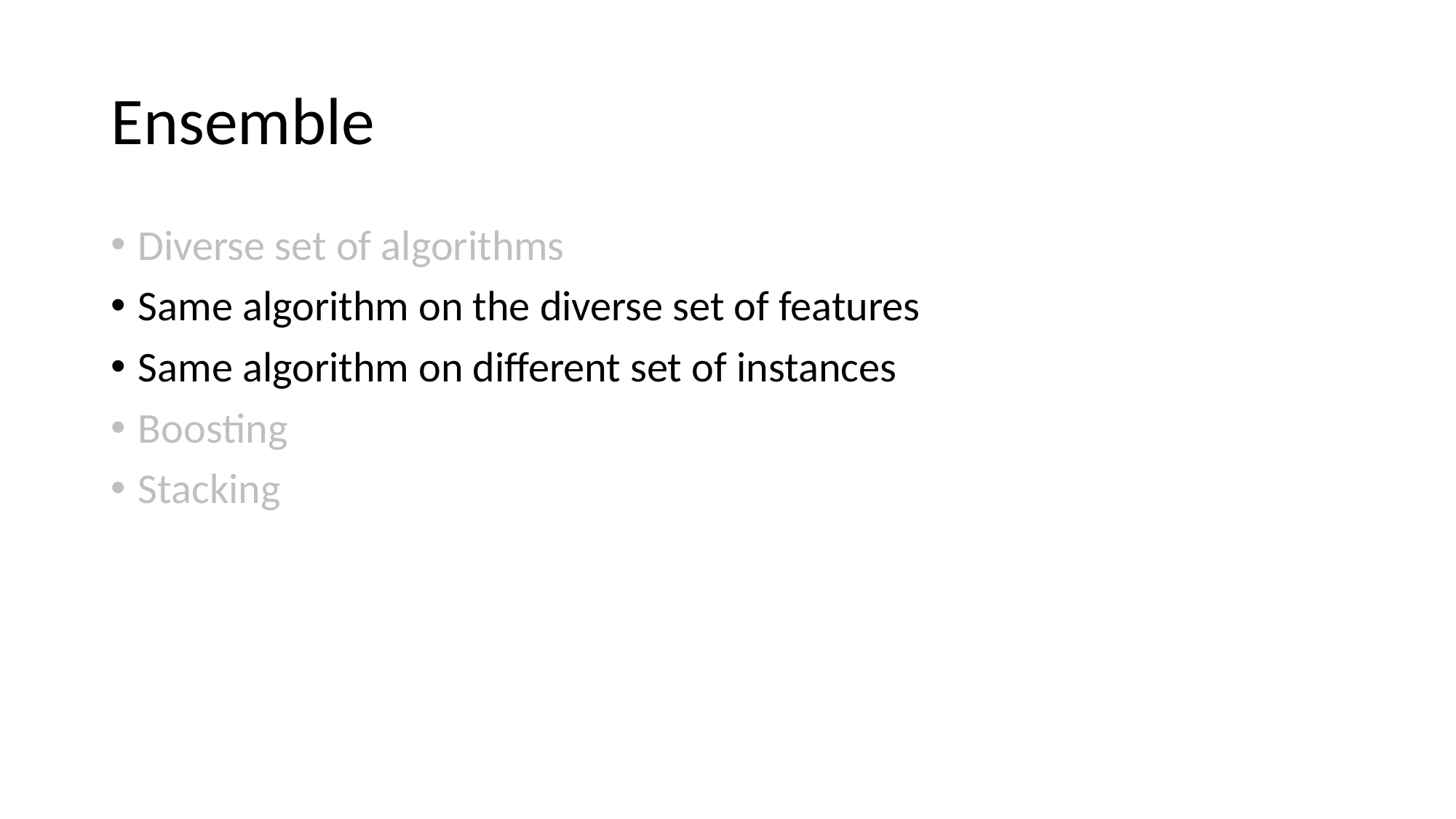

# Ensemble
Diverse set of algorithms
Same algorithm on the diverse set of features
Same algorithm on different set of instances
Boosting
Stacking